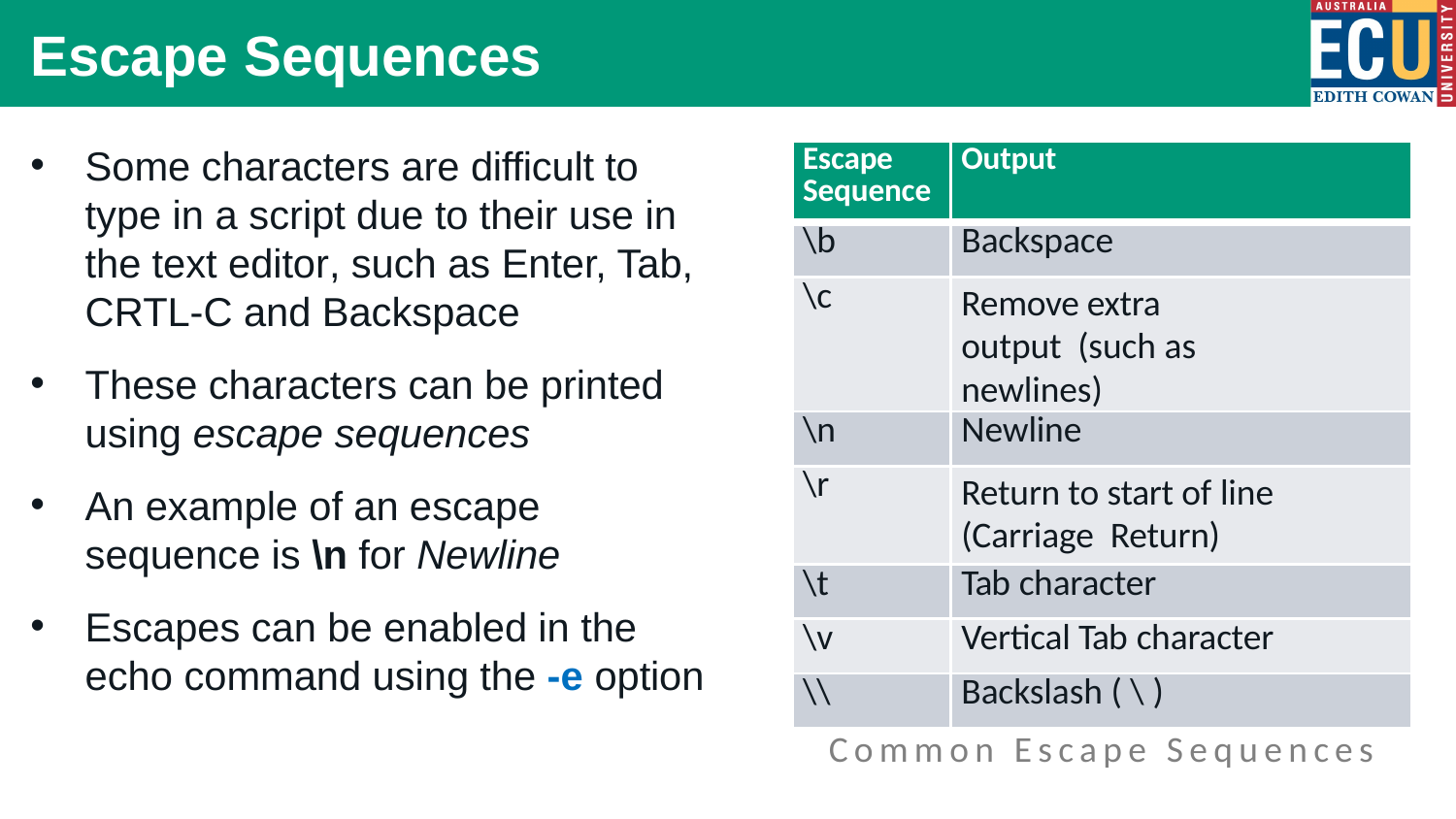

# Escape Sequences
Some characters are difficult to type in a script due to their use in the text editor, such as Enter, Tab, CRTL-C and Backspace
These characters can be printed using escape sequences
An example of an escape sequence is \n for Newline
Escapes can be enabled in the echo command using the -e option
| Escape Sequence | Output |
| --- | --- |
| \b | Backspace |
| \c | Remove extra output (such as newlines) |
| \n | Newline |
| \r | Return to start of line (Carriage Return) |
| \t | Tab character |
| \v | Vertical Tab character |
| \\ | Backslash ( \ ) |
Common Escape Sequences